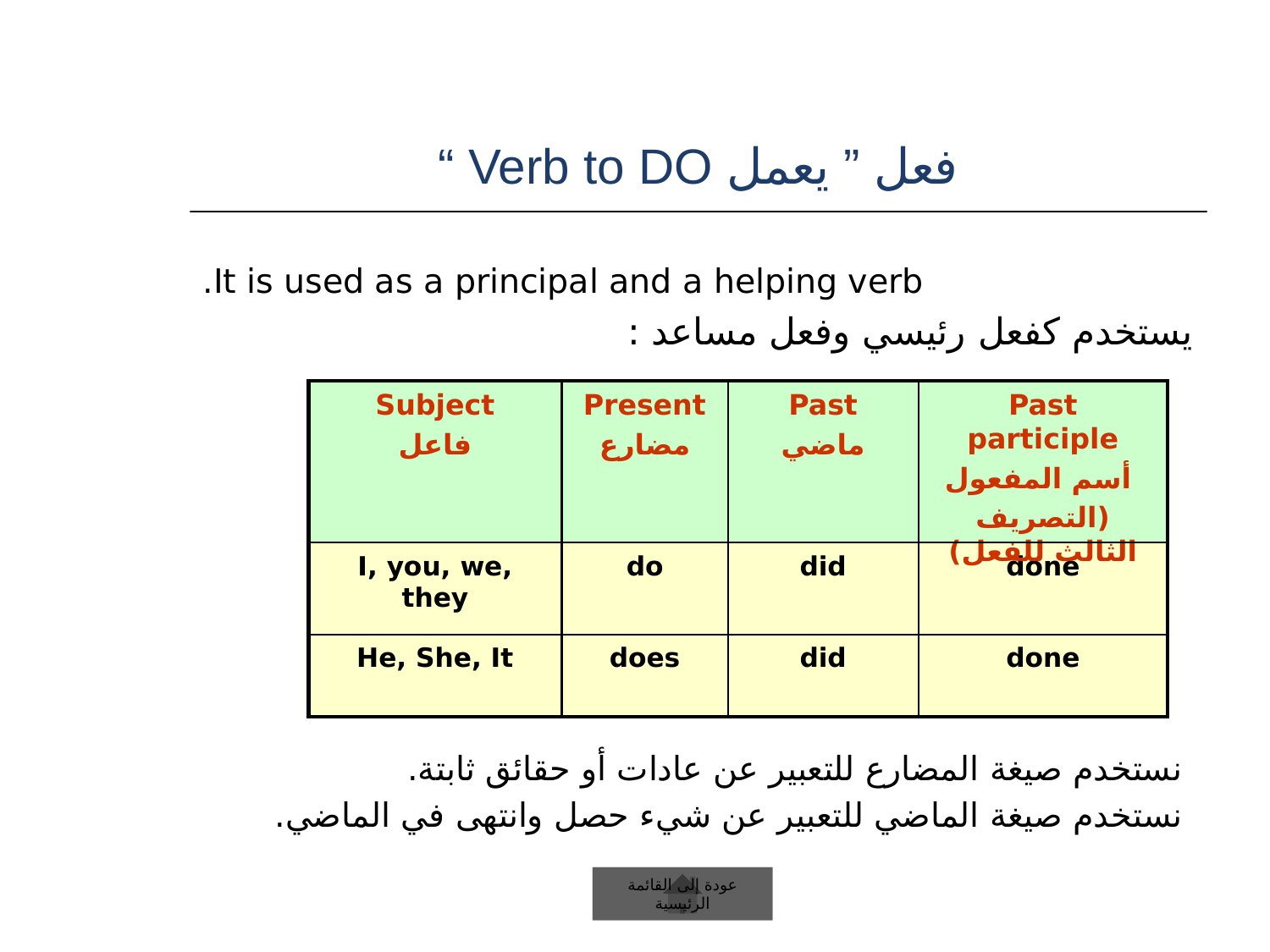

# فعل ” يعمل Verb to DO “
It is used as a principal and a helping verb.
يستخدم كفعل رئيسي وفعل مساعد :

Subject
فاعل
Present
مضارع
Past
ماضي
Past participle
 أسم المفعول
(التصريف الثالث للفعل)
I, you, we, they
do
did

done

He, She, It
does

did
done

نستخدم صيغة المضارع للتعبير عن عادات أو حقائق ثابتة.
نستخدم صيغة الماضي للتعبير عن شيء حصل وانتهى في الماضي.

عودة إلى القائمة الرئيسية
عودة إلى القائمة الرئيسية